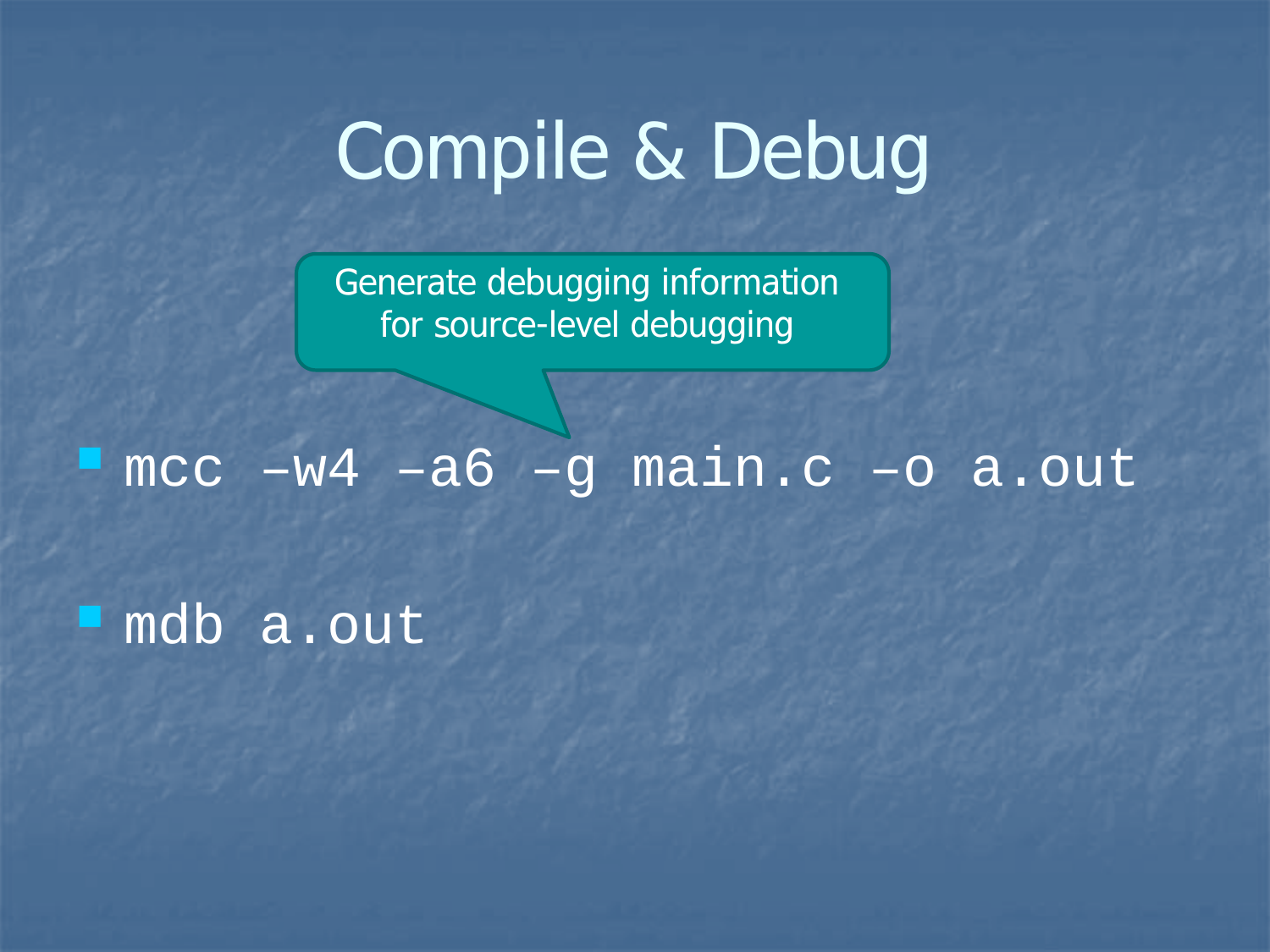

# Compile & Debug

Generate debugging information
for source-level debugging
mcc –w4 –a6 –g main.c –o a.out

mdb a.out